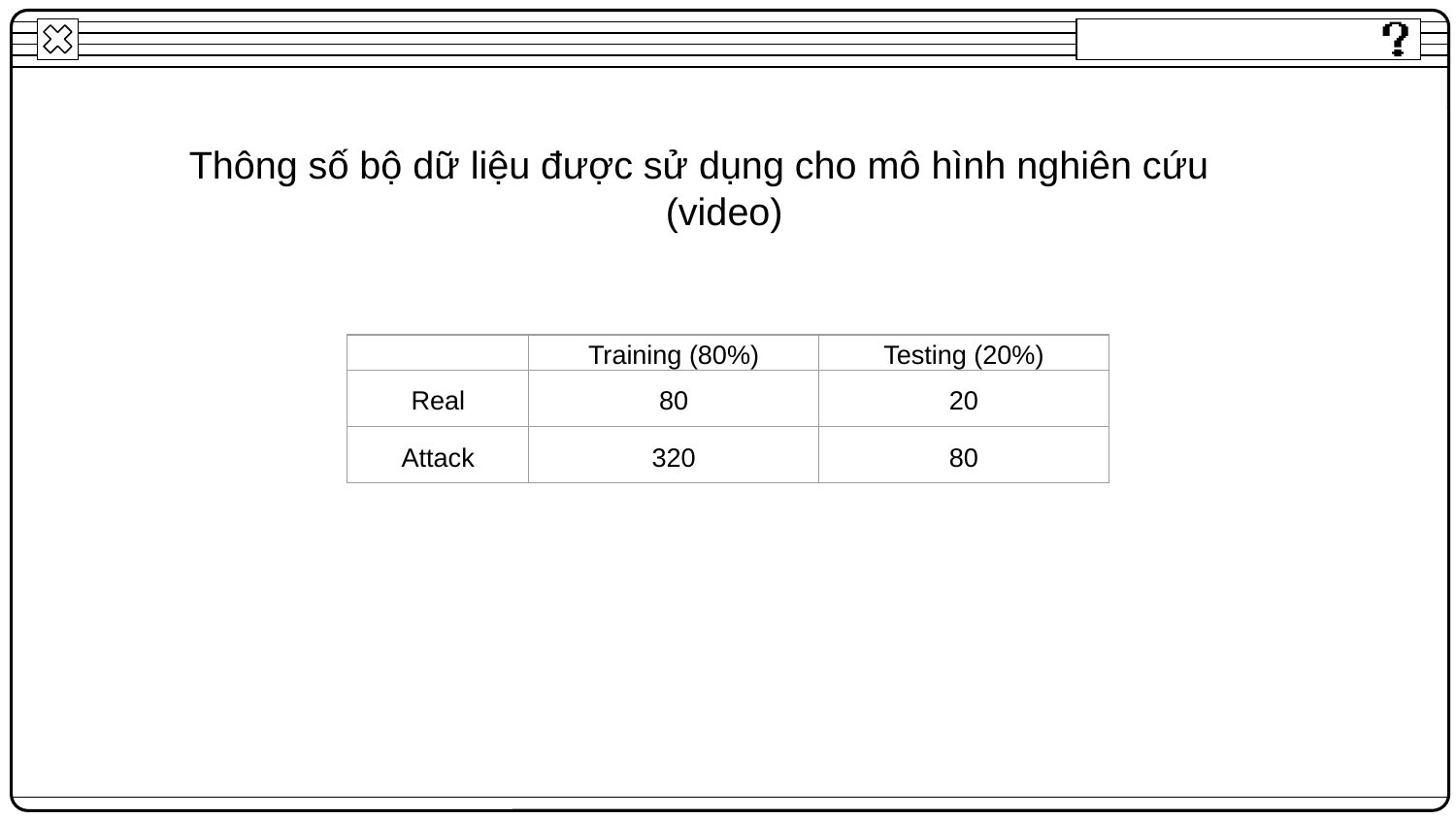

Thông số bộ dữ liệu được sử dụng cho mô hình nghiên cứu
(video)
|  | Training (80%) | Testing (20%) |
| --- | --- | --- |
| Real | 80 | 20 |
| Attack | 320 | 80 |